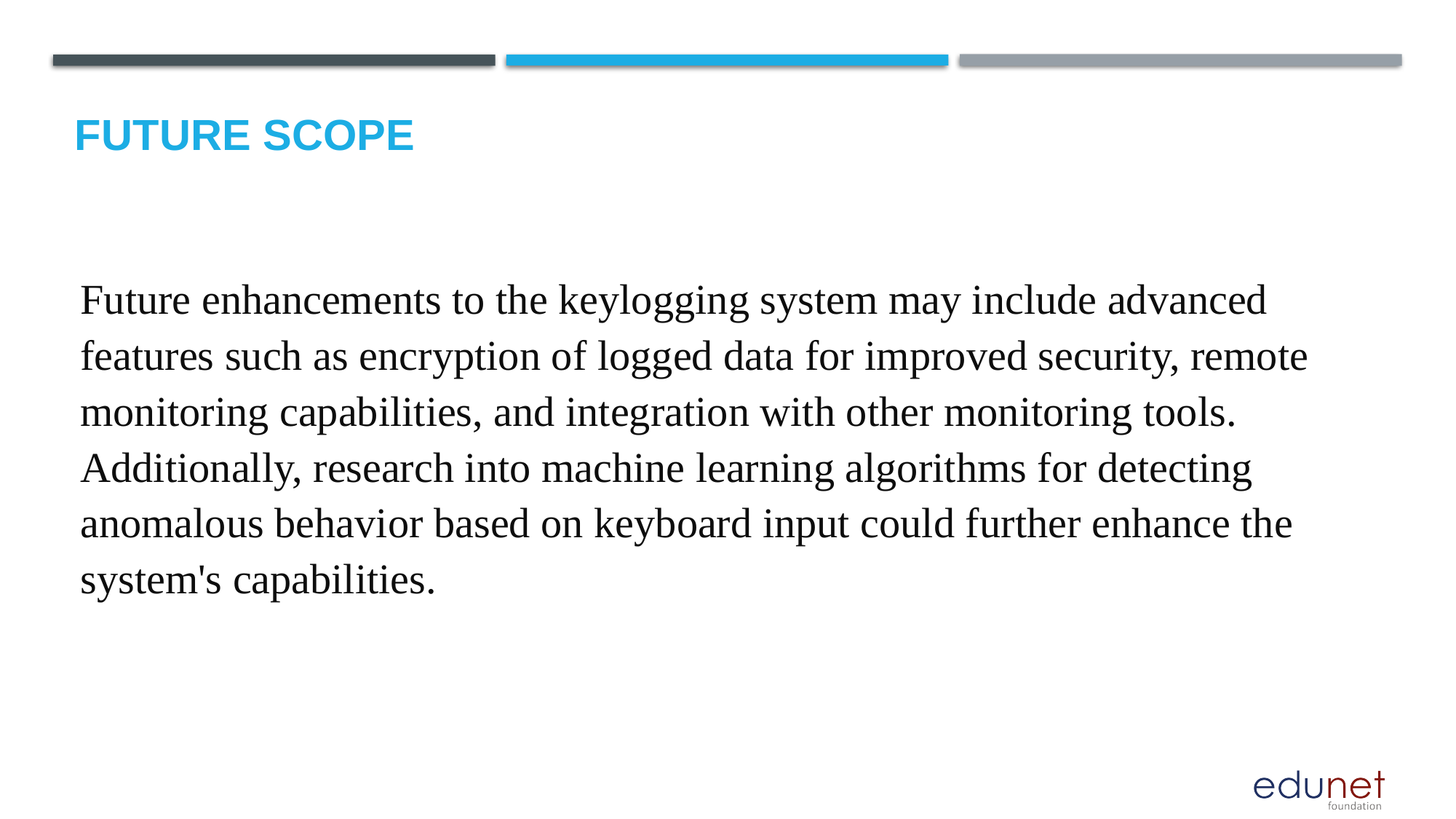

Future scope
Future enhancements to the keylogging system may include advanced features such as encryption of logged data for improved security, remote monitoring capabilities, and integration with other monitoring tools. Additionally, research into machine learning algorithms for detecting anomalous behavior based on keyboard input could further enhance the system's capabilities.